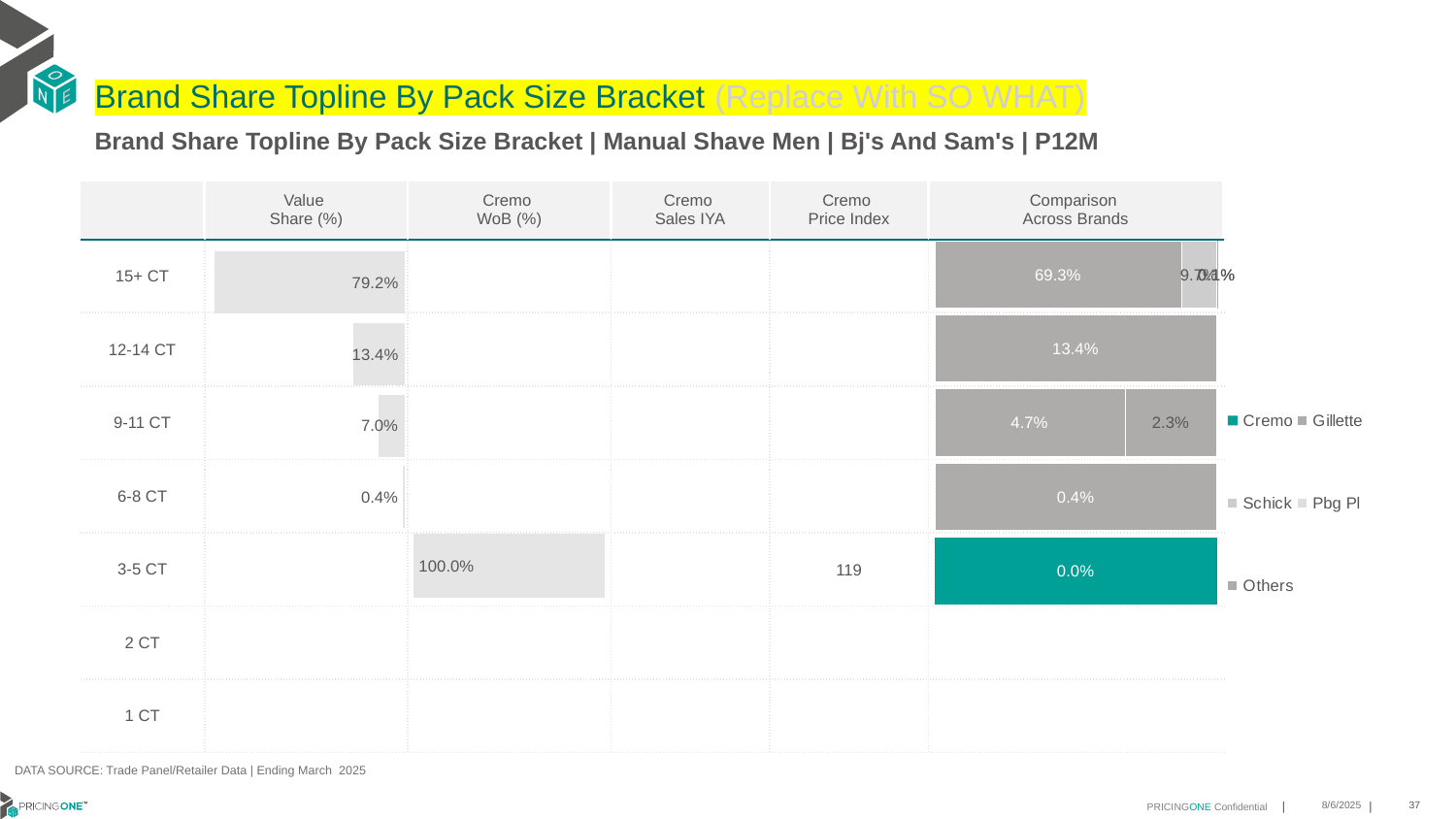

# Brand Share Topline By Pack Size Bracket (Replace With SO WHAT)
Brand Share Topline By Pack Size Bracket | Manual Shave Men | Bj's And Sam's | P12M
|  | Value Share (%) | Cremo WoB (%) | Cremo Sales IYA | Cremo Price Index | Comparison Across Brands |
| --- | --- | --- | --- | --- | --- |
| 15+ CT |  |  |  |  |  |
| 12-14 CT |  |  |  |  |  |
| 9-11 CT |  |  |  |  |  |
| 6-8 CT |  |  |  |  |  |
| 3-5 CT |  |  |  | 119 |  |
| 2 CT |  |  |  |  |  |
| 1 CT |  |  |  |  |  |

### Chart

| Category | Cremo | Gillette | Schick | Pbg Pl | Others |
|---|---|---|---|---|---|
| 15+ CT | None | 0.6929153993432189 | 0.0974139139408893 | 0.0005424226168497299 | 0.0006416549332385834 |
| 12-14 CT | None | 0.1337445937683659 | None | None | None |
| 9-11 CT | None | 0.0471825947178162 | None | None | 0.022806714999944713 |
| 6-8 CT | None | 0.004482329020148805 | None | None | None |
| 3-5 CT | 2.4708912891628213e-06 | None | None | None | None |
| 2 CT | None | None | None | None | None |
| 1 CT | None | None | None | None | None |

### Chart

| Category | Value Share |
|---|---|
|  | 0.7915144403432056 |

### Chart

| Category | Brand WoB % |
|---|---|
|  | None |
DATA SOURCE: Trade Panel/Retailer Data | Ending March  2025

8/6/2025
37